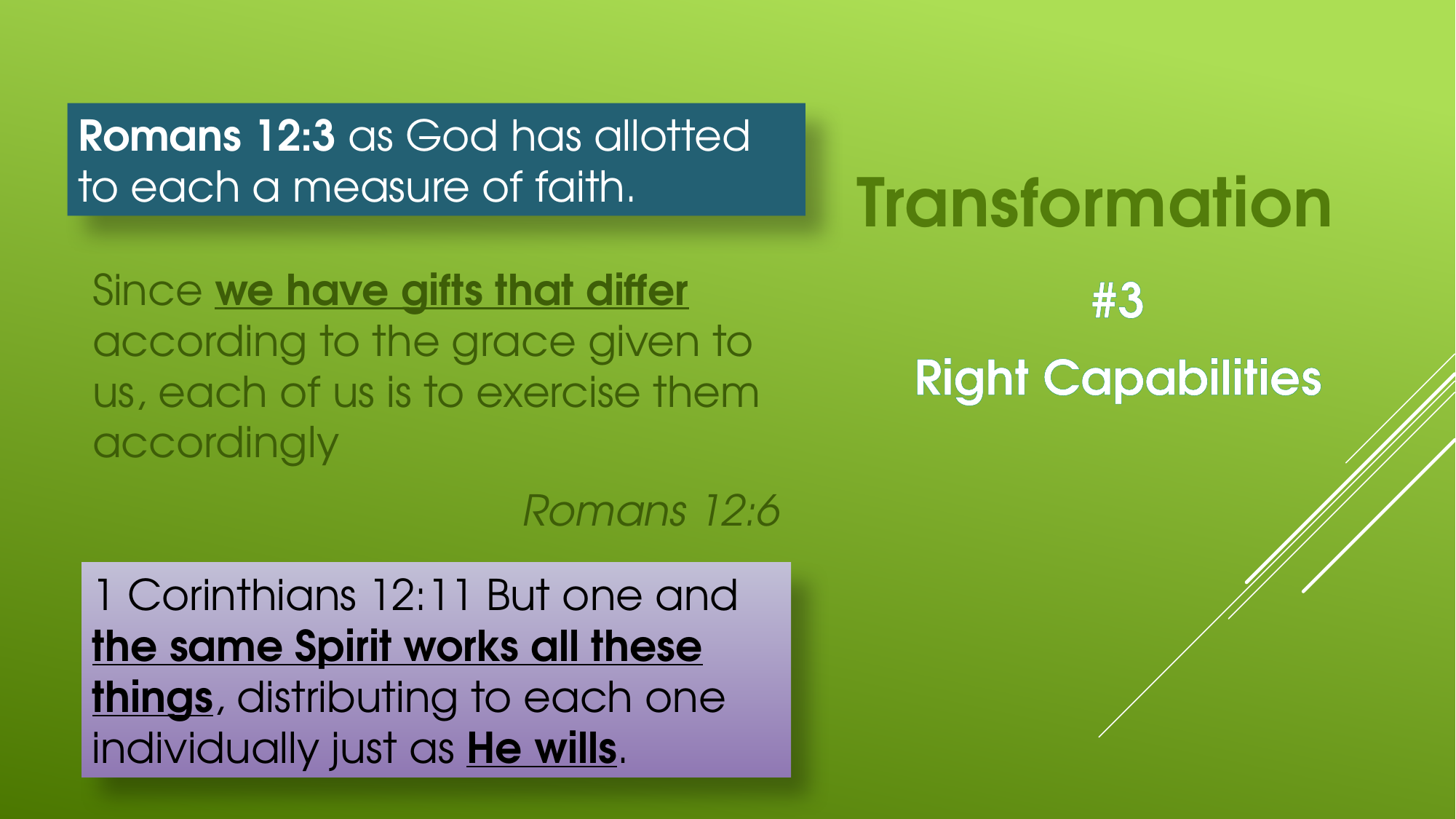

Since we have gifts that differ according to the grace given to us, each of us is to exercise them accordingly
Romans 12:6
# Transformation
Romans 12:3 as God has allotted to each a measure of faith.
#3
Right Capabilities
1 Corinthians 12:11 But one and the same Spirit works all these things, distributing to each one individually just as He wills.